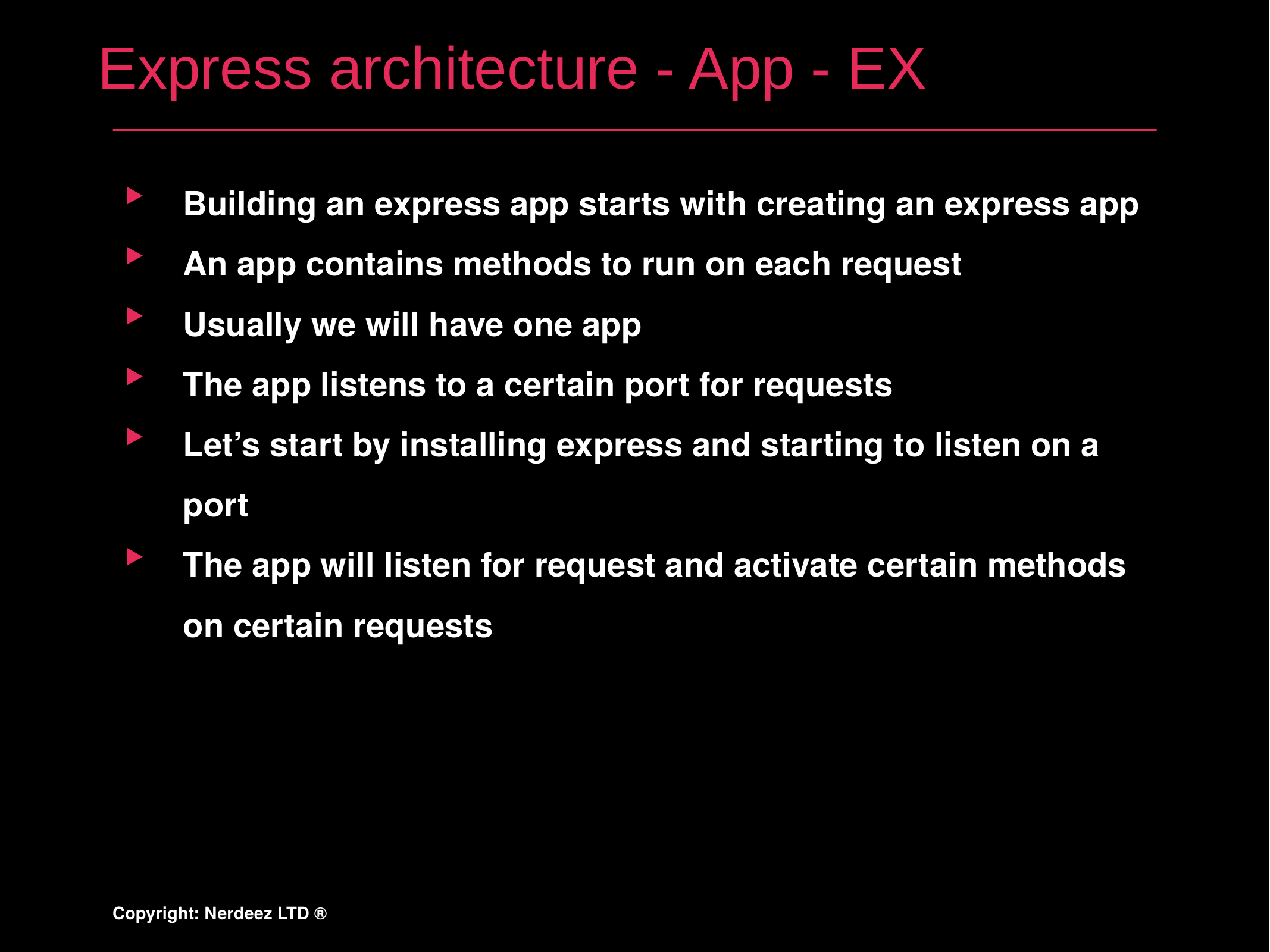

# Express architecture - App - EX

Building an express app starts with creating an express app
An app contains methods to run on each request
Usually we will have one app
The app listens to a certain port for requests
Let’s start by installing express and starting to listen on a port
The app will listen for request and activate certain methods on certain requests

Copyright: Nerdeez LTD ®